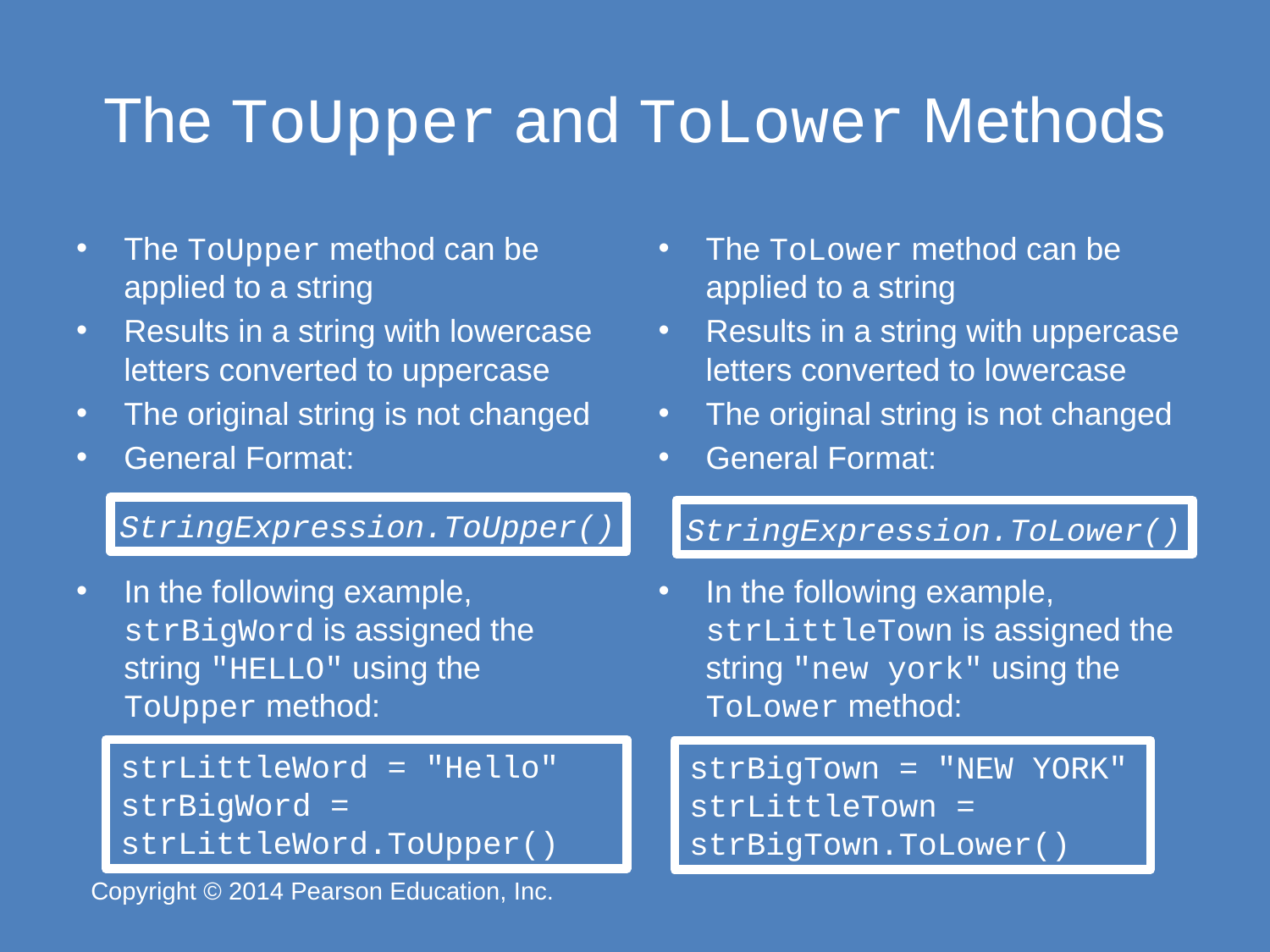

# The ToUpper and ToLower Methods
The ToUpper method can be applied to a string
Results in a string with lowercase letters converted to uppercase
The original string is not changed
General Format:

In the following example, strBigWord is assigned the string "HELLO" using the ToUpper method:

The ToLower method can be applied to a string
Results in a string with uppercase letters converted to lowercase
The original string is not changed
General Format:

In the following example, strLittleTown is assigned the string "new york" using the ToLower method:

StringExpression.ToUpper()

StringExpression.ToLower()

strLittleWord = "Hello"
strBigWord = strLittleWord.ToUpper()

strBigTown = "NEW YORK"
strLittleTown = strBigTown.ToLower()